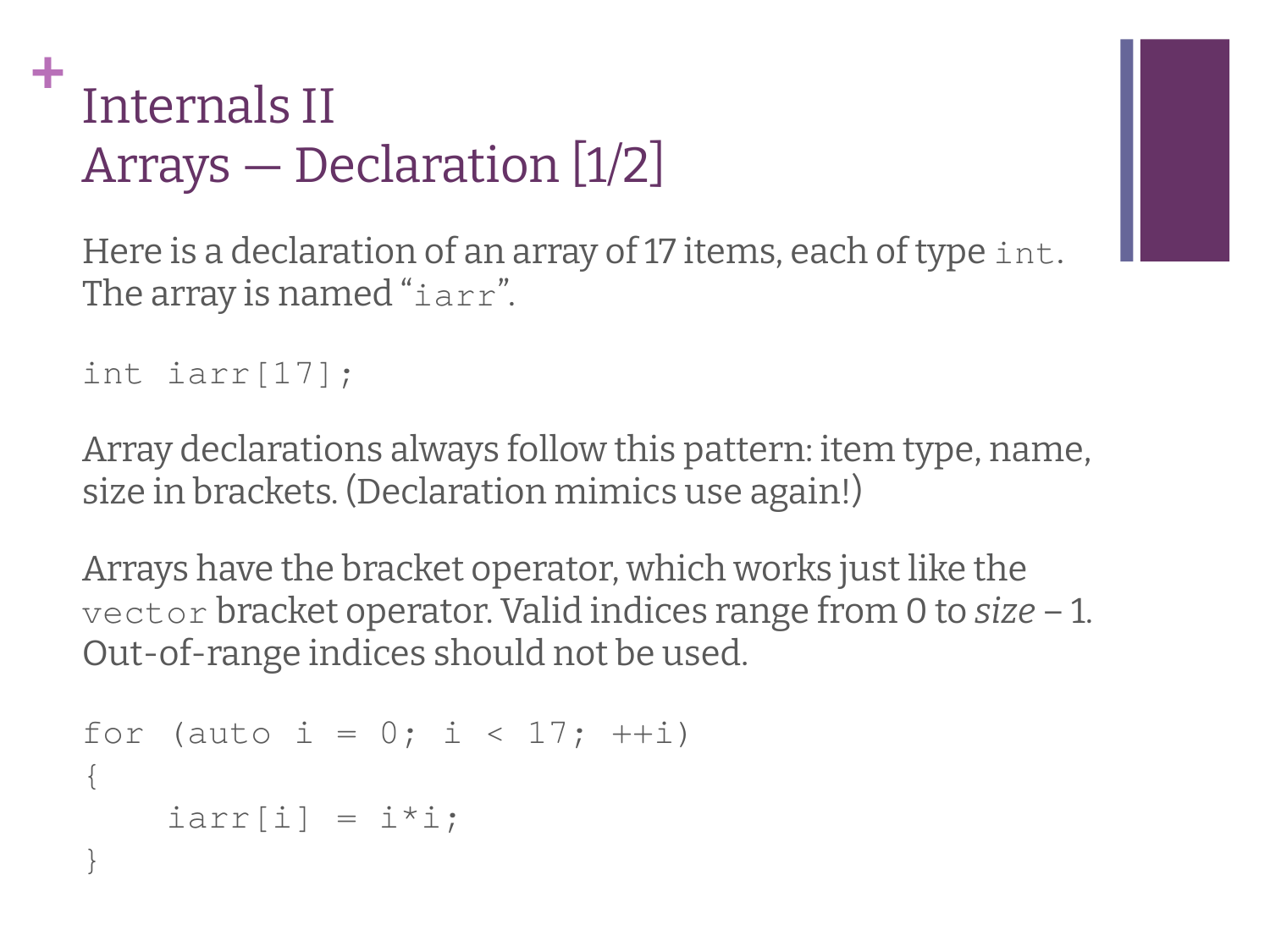

# Internals II Arrays — Declaration [1/2]
Here is a declaration of an array of 17 items, each of type int. The array is named “iarr”.
int iarr[17];
Array declarations always follow this pattern: item type, name, size in brackets. (Declaration mimics use again!)
Arrays have the bracket operator, which works just like the  vector bracket operator. Valid indices range from 0 to size – 1. Out-of-range indices should not be used.
for (auto i = 0; i < 17; ++i)
{
    iarr[i] = i*i;
}